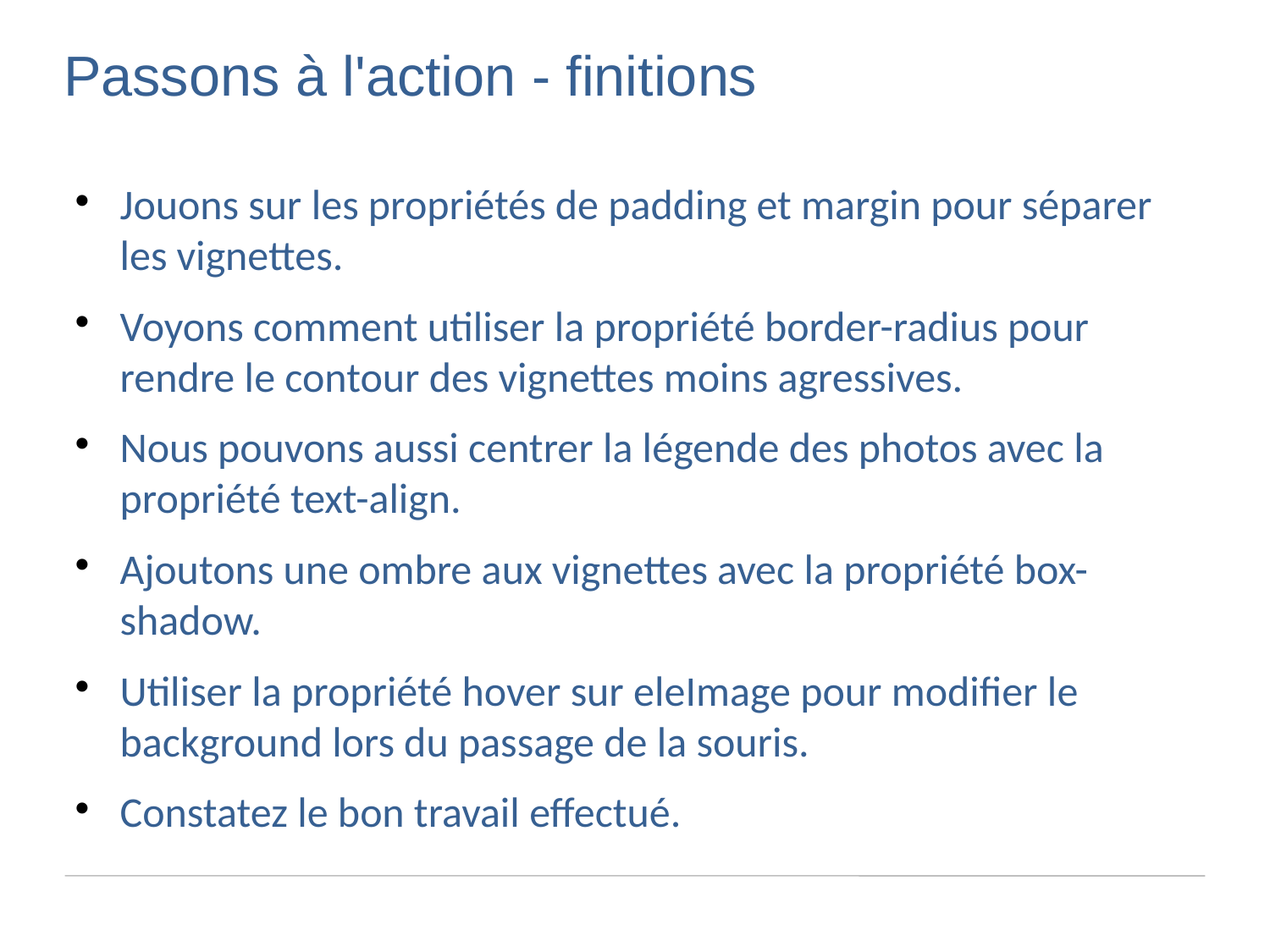

Passons à l'action - finitions
Jouons sur les propriétés de padding et margin pour séparer les vignettes.
Voyons comment utiliser la propriété border-radius pour rendre le contour des vignettes moins agressives.
Nous pouvons aussi centrer la légende des photos avec la propriété text-align.
Ajoutons une ombre aux vignettes avec la propriété box-shadow.
Utiliser la propriété hover sur eleImage pour modifier le background lors du passage de la souris.
Constatez le bon travail effectué.

Axe principal : vertical, axe secondaire : horizontal